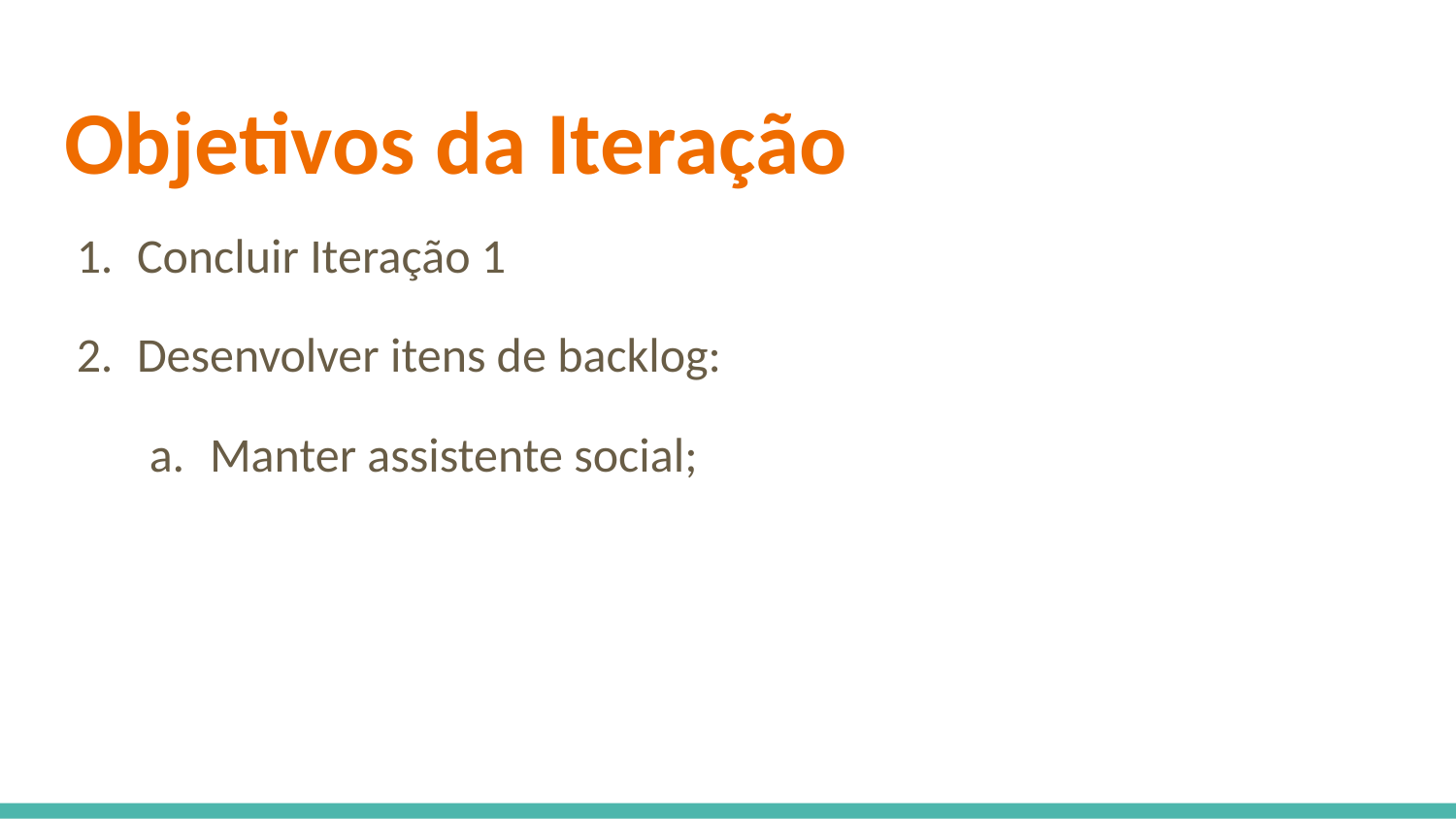

# Objetivos da Iteração
Concluir Iteração 1
Desenvolver itens de backlog:
Manter assistente social;